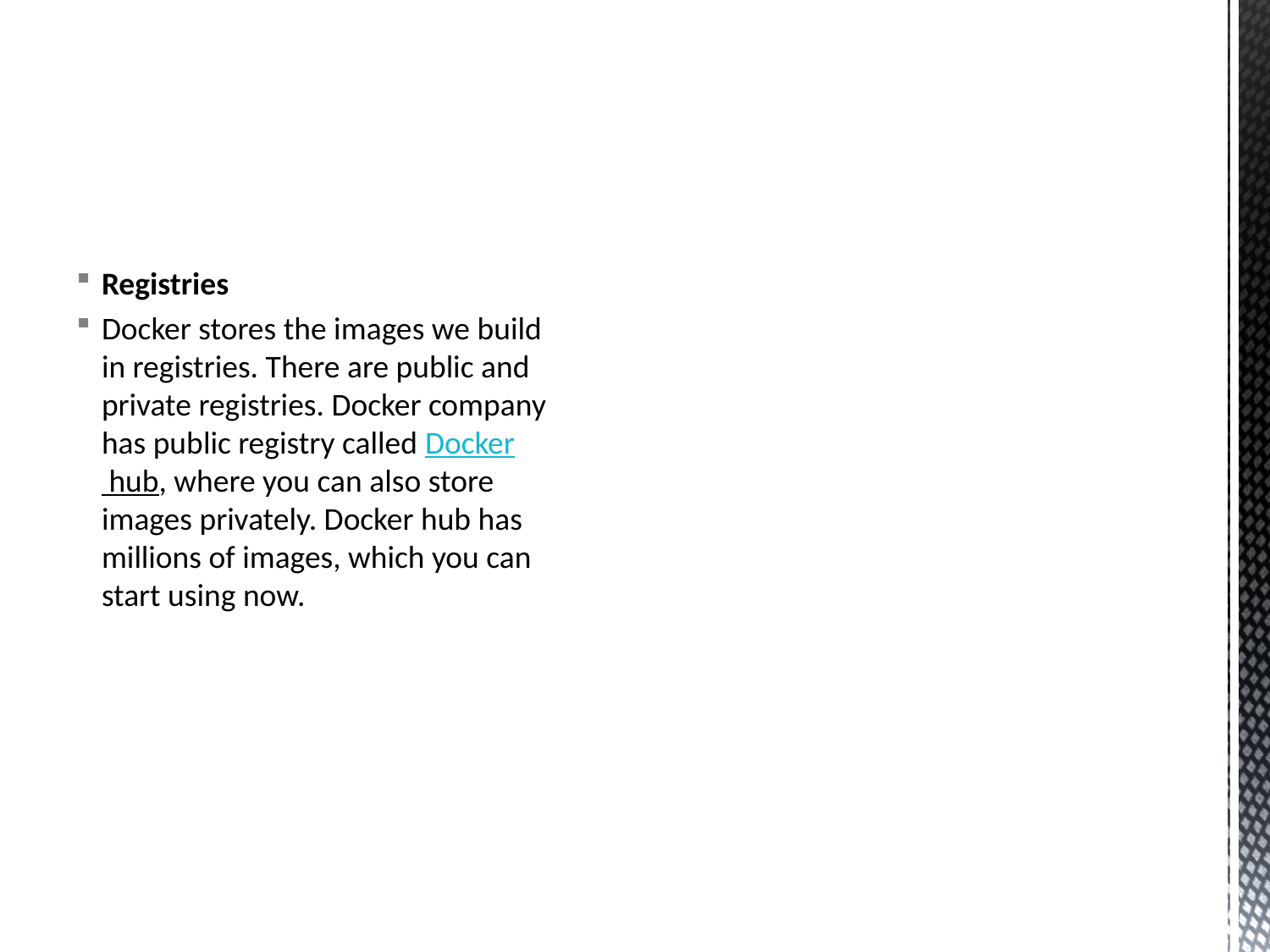

Registries
Docker stores the images we build in registries. There are public and private registries. Docker company has public registry called Docker hub, where you can also store images privately. Docker hub has millions of images, which you can start using now.

#